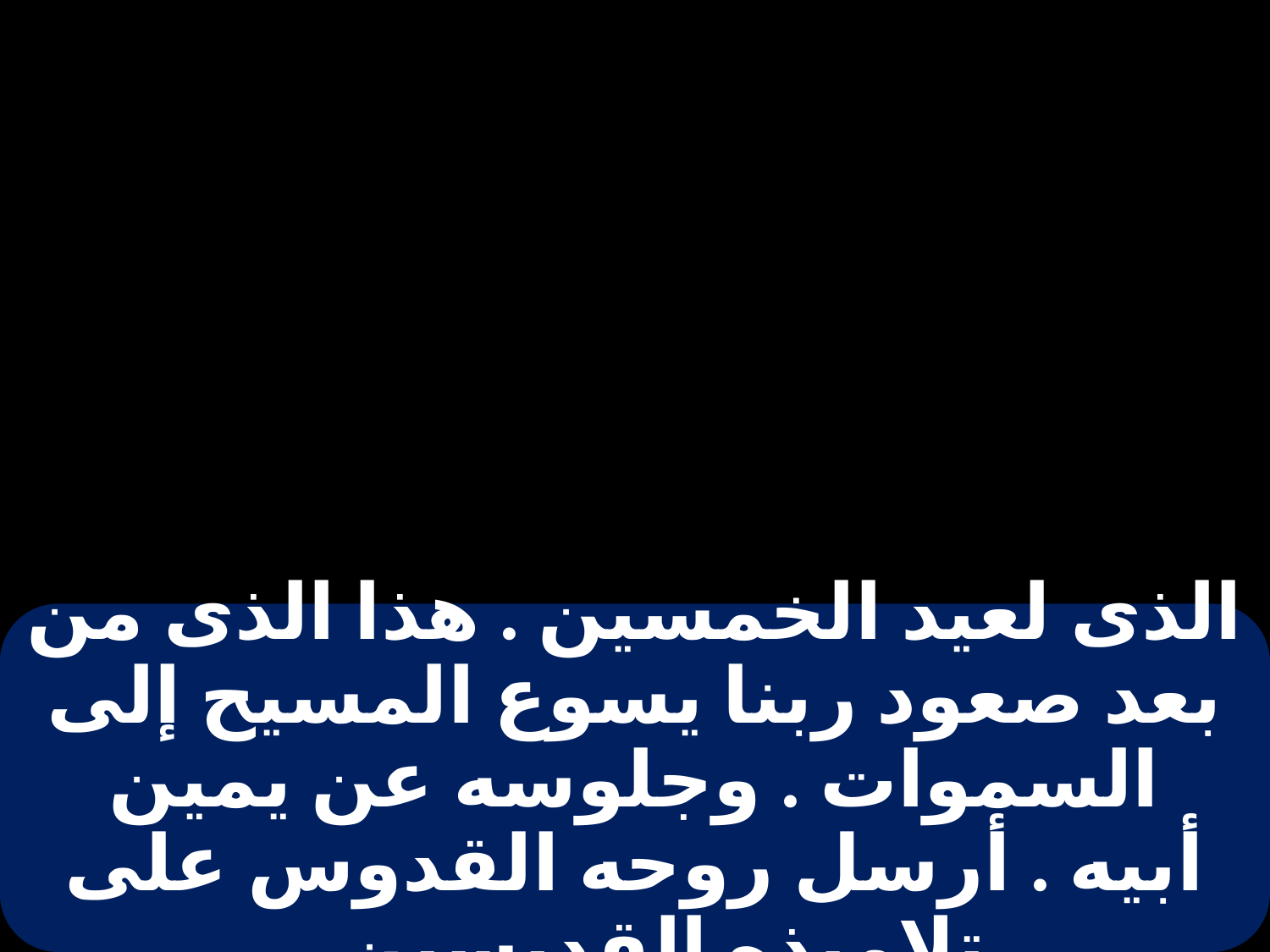

# الذى لعيد الخمسين . هذا الذى من بعد صعود ربنا يسوع المسيح إلى السموات . وجلوسه عن يمين أبيه . أرسل روحه القدوس على تلاميذه القديسين .